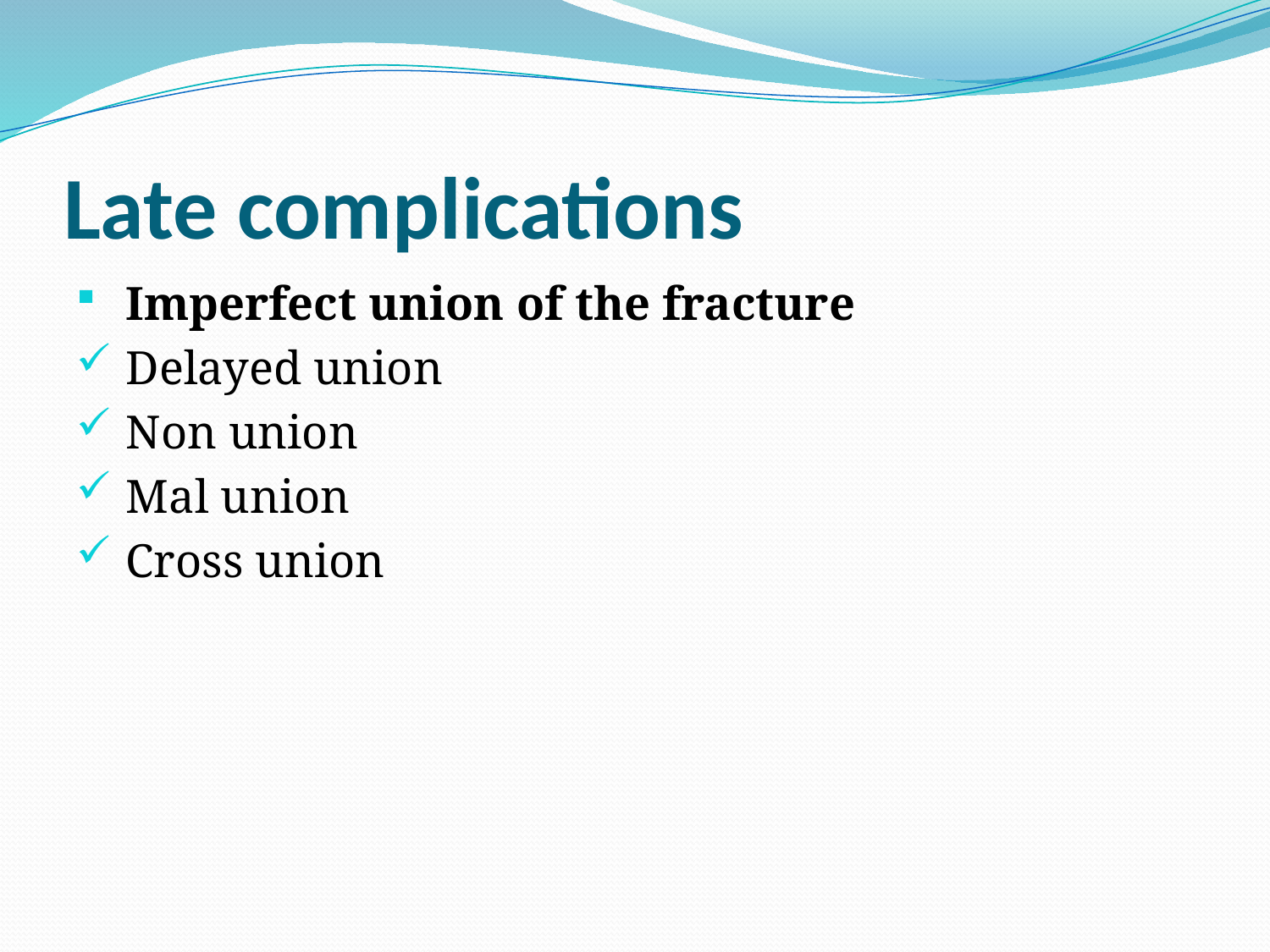

# Late complications
 Imperfect union of the fracture
 Delayed union
 Non union
 Mal union
 Cross union